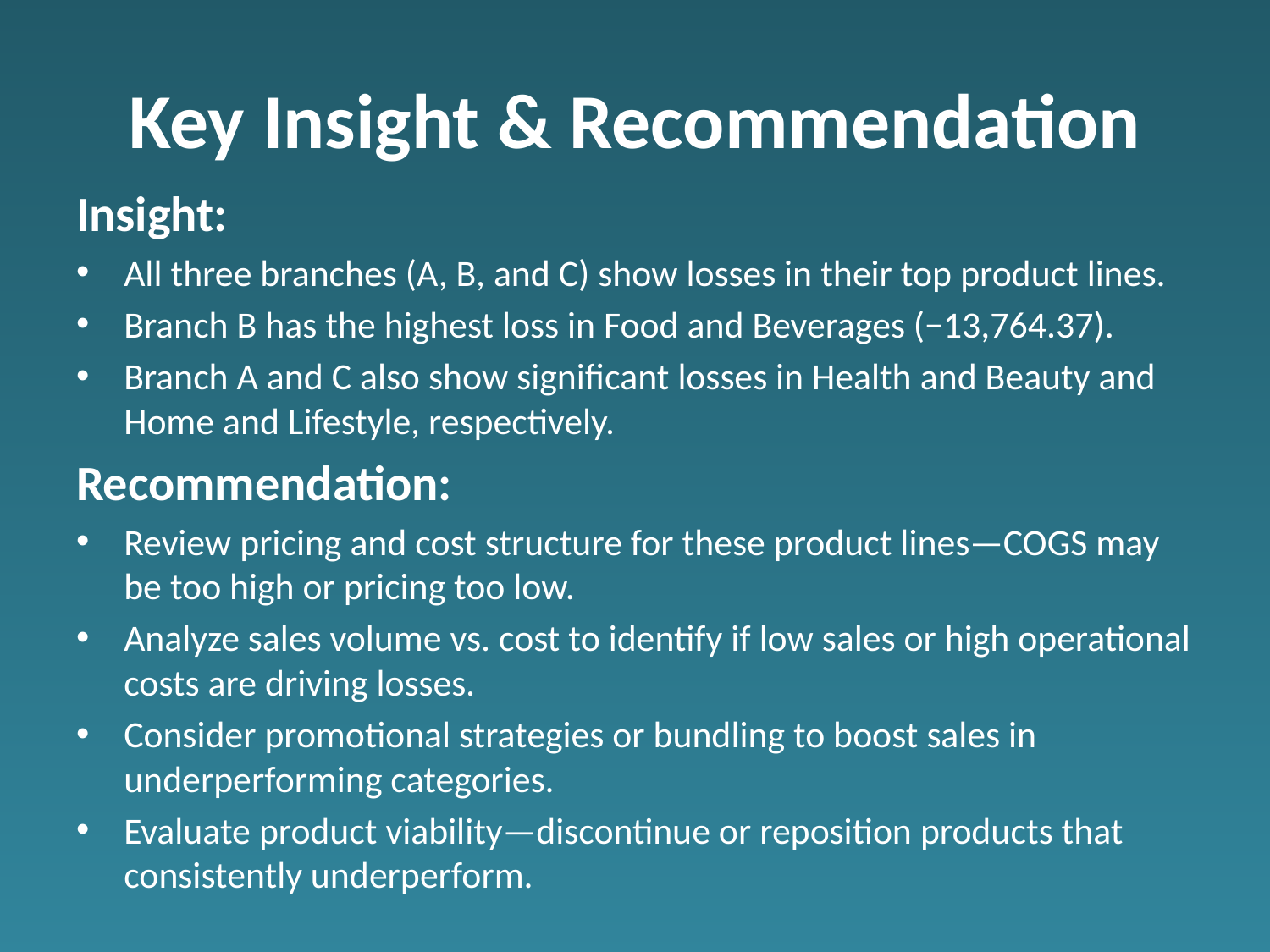

# Key Insight & Recommendation
Insight:
All three branches (A, B, and C) show losses in their top product lines.
Branch B has the highest loss in Food and Beverages (−13,764.37).
Branch A and C also show significant losses in Health and Beauty and Home and Lifestyle, respectively.
Recommendation:
Review pricing and cost structure for these product lines—COGS may be too high or pricing too low.
Analyze sales volume vs. cost to identify if low sales or high operational costs are driving losses.
Consider promotional strategies or bundling to boost sales in underperforming categories.
Evaluate product viability—discontinue or reposition products that consistently underperform.